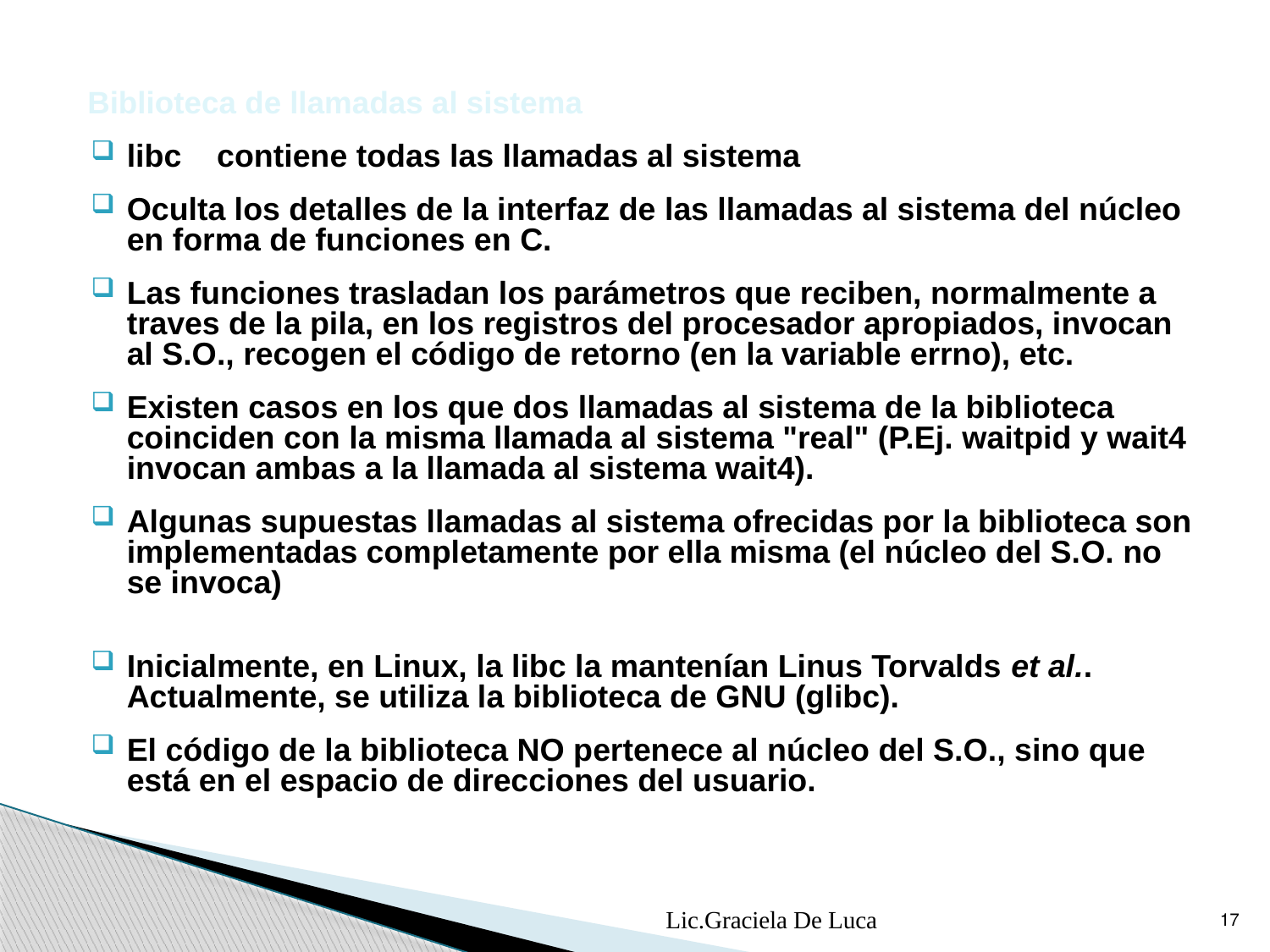

# Biblioteca de llamadas al sistema
libc    contiene todas las llamadas al sistema
Oculta los detalles de la interfaz de las llamadas al sistema del núcleo en forma de funciones en C.
Las funciones trasladan los parámetros que reciben, normalmente a traves de la pila, en los registros del procesador apropiados, invocan al S.O., recogen el código de retorno (en la variable errno), etc.
Existen casos en los que dos llamadas al sistema de la biblioteca coinciden con la misma llamada al sistema "real" (P.Ej. waitpid y wait4 invocan ambas a la llamada al sistema wait4).
Algunas supuestas llamadas al sistema ofrecidas por la biblioteca son implementadas completamente por ella misma (el núcleo del S.O. no se invoca)
Inicialmente, en Linux, la libc la mantenían Linus Torvalds et al.. Actualmente, se utiliza la biblioteca de GNU (glibc).
El código de la biblioteca NO pertenece al núcleo del S.O., sino que está en el espacio de direcciones del usuario.
Lic.Graciela De Luca
17